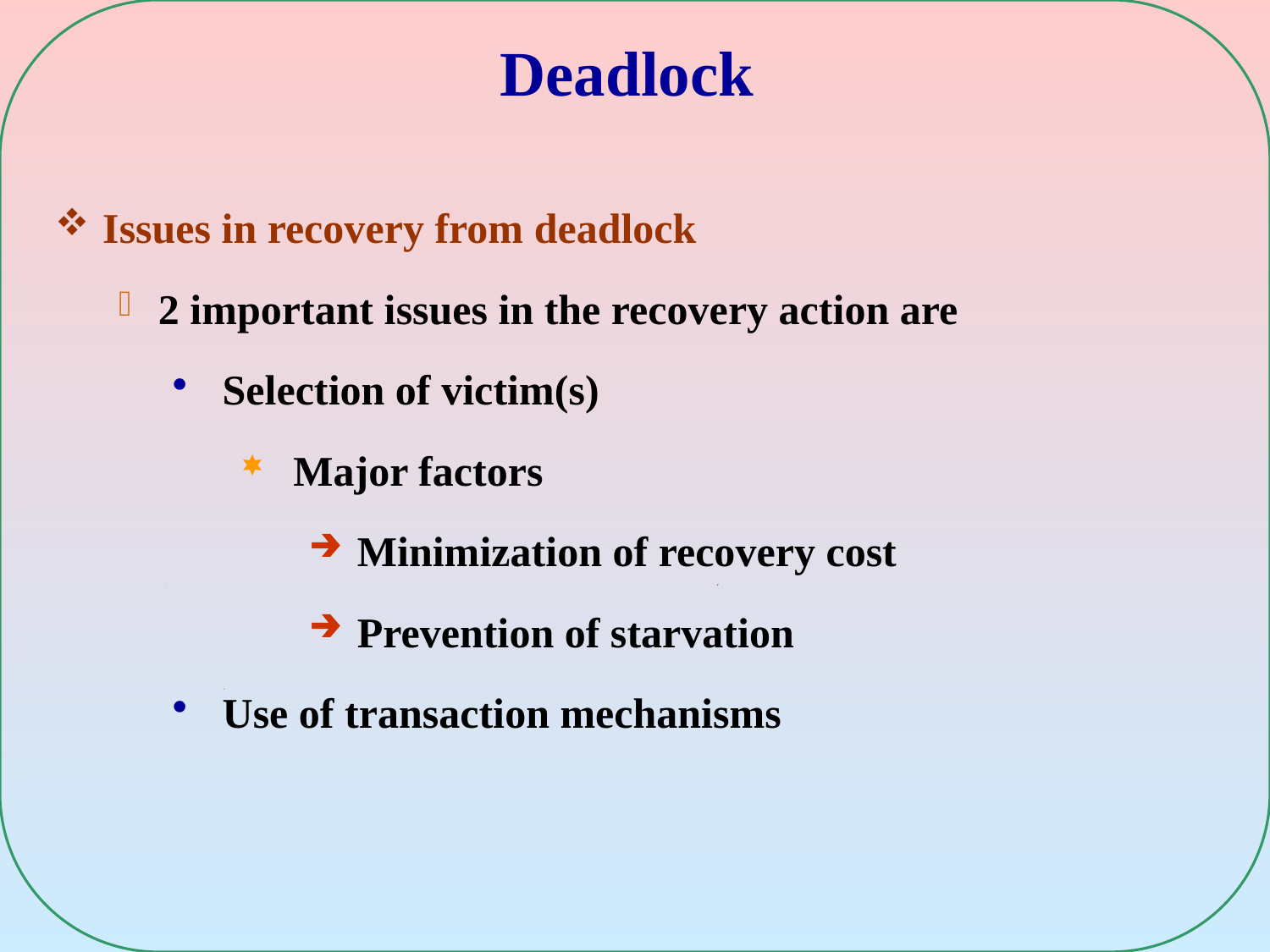

Deadlock
Issues in recovery from deadlock
2 important issues in the recovery action are
Selection of victim(s)
Major factors
Minimization of recovery cost
Prevention of starvation
Use of transaction mechanisms